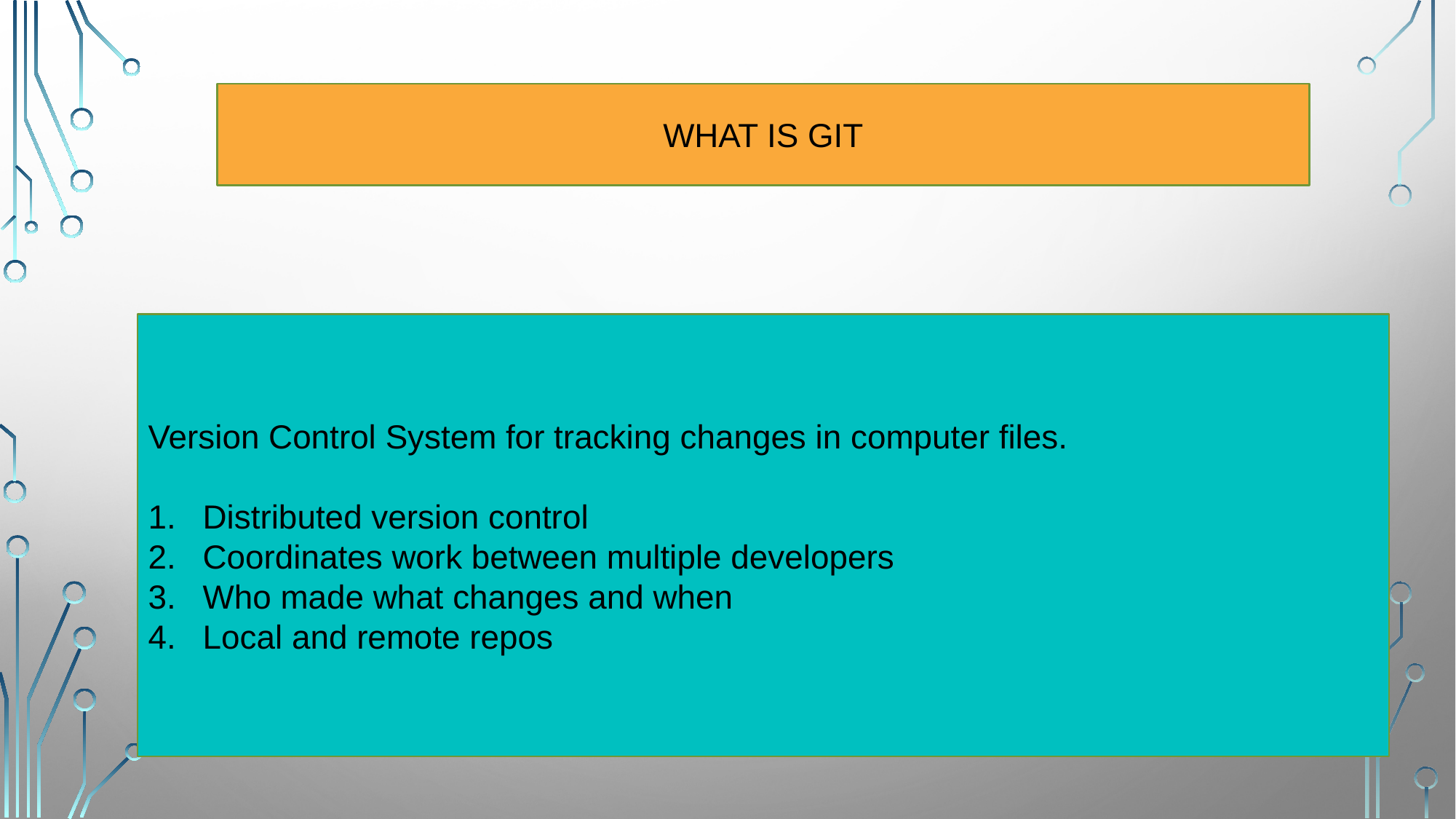

WHAT IS GIT
Version Control System for tracking changes in computer files.

Distributed version control
Coordinates work between multiple developers
Who made what changes and when
Local and remote repos